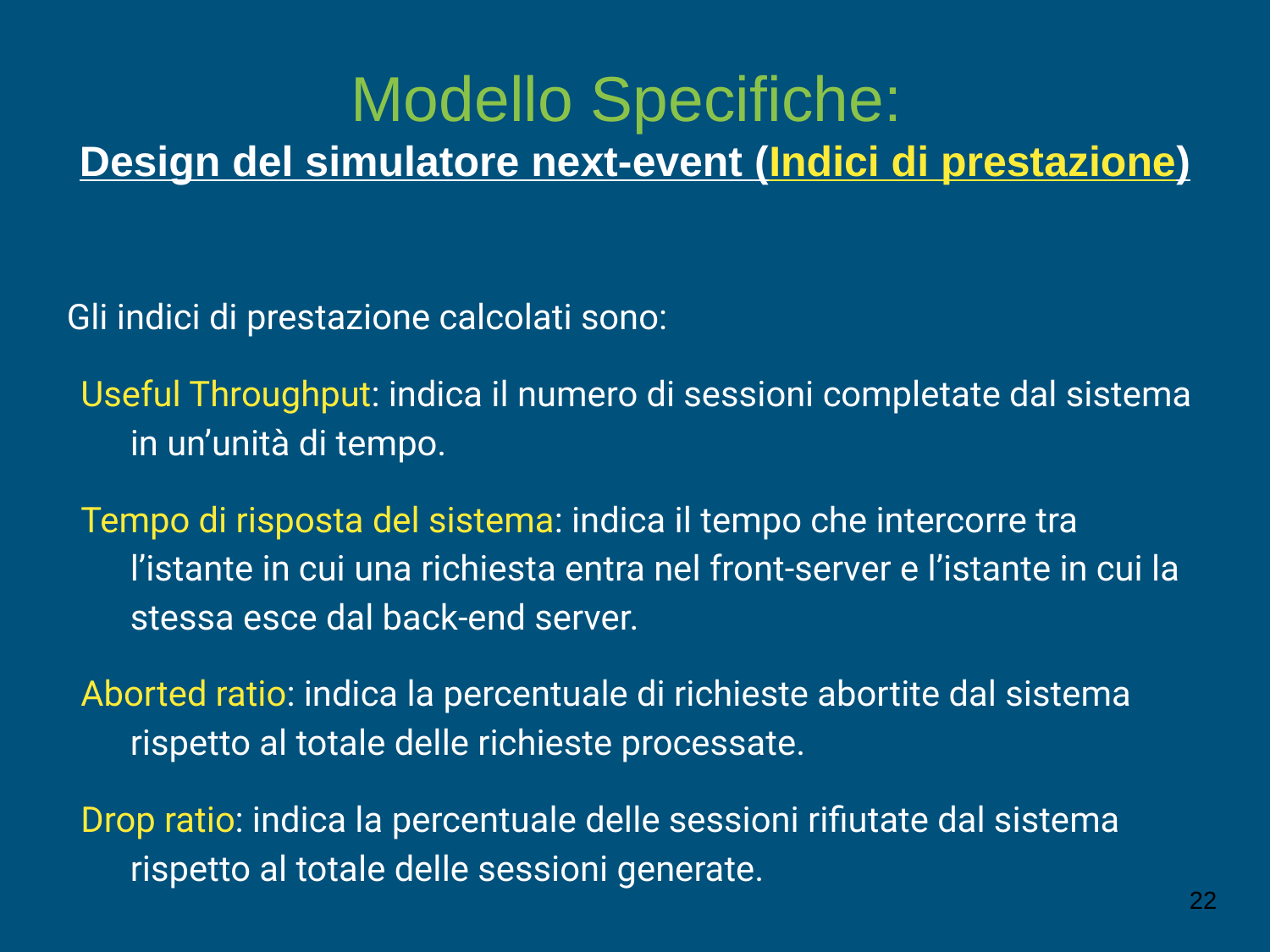

# Modello Specifiche:
Design del simulatore next-event (Indici di prestazione)

Gli indici di prestazione calcolati sono:
Useful Throughput: indica il numero di sessioni completate dal sistema in un’unità di tempo.
Tempo di risposta del sistema: indica il tempo che intercorre tra l’istante in cui una richiesta entra nel front-server e l’istante in cui la stessa esce dal back-end server.
Aborted ratio: indica la percentuale di richieste abortite dal sistema rispetto al totale delle richieste processate.
Drop ratio: indica la percentuale delle sessioni rifiutate dal sistema rispetto al totale delle sessioni generate.

22